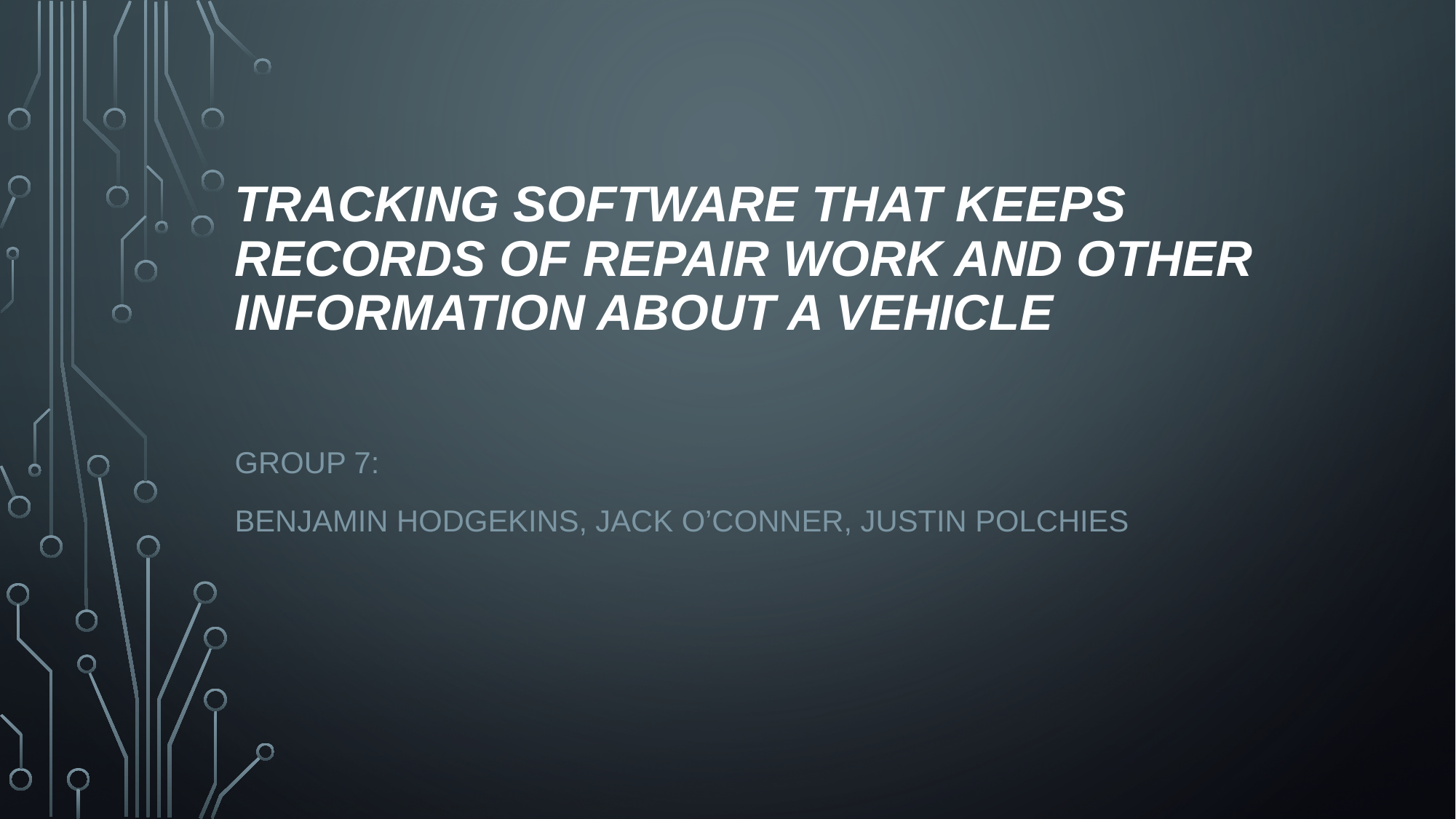

# Tracking software that keeps records of repair work and other information about a vehicle
Group 7:
Benjamin Hodgekins, Jack O’Conner, Justin Polchies